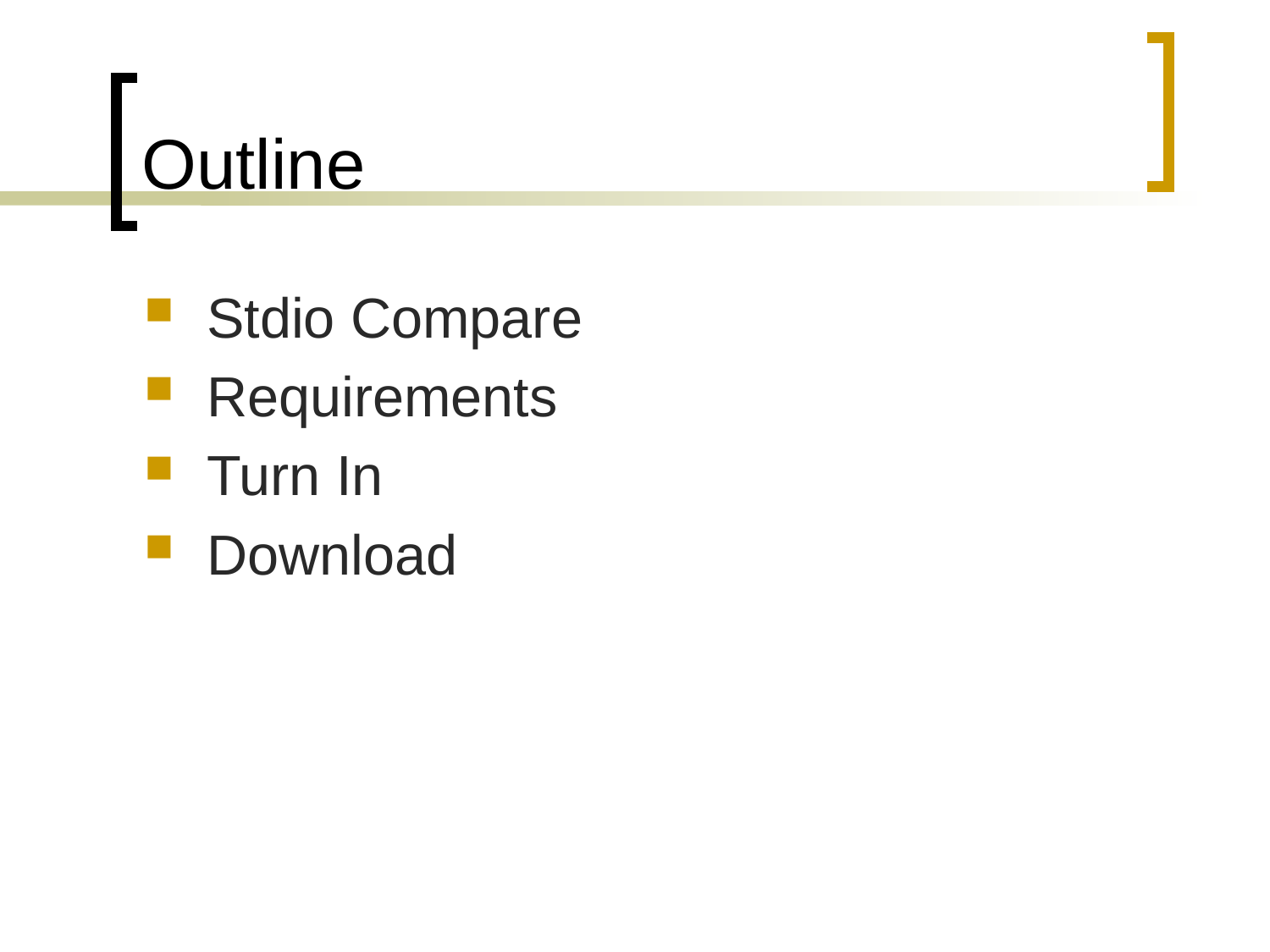

# Outline
Stdio Compare
Requirements
Turn In
Download